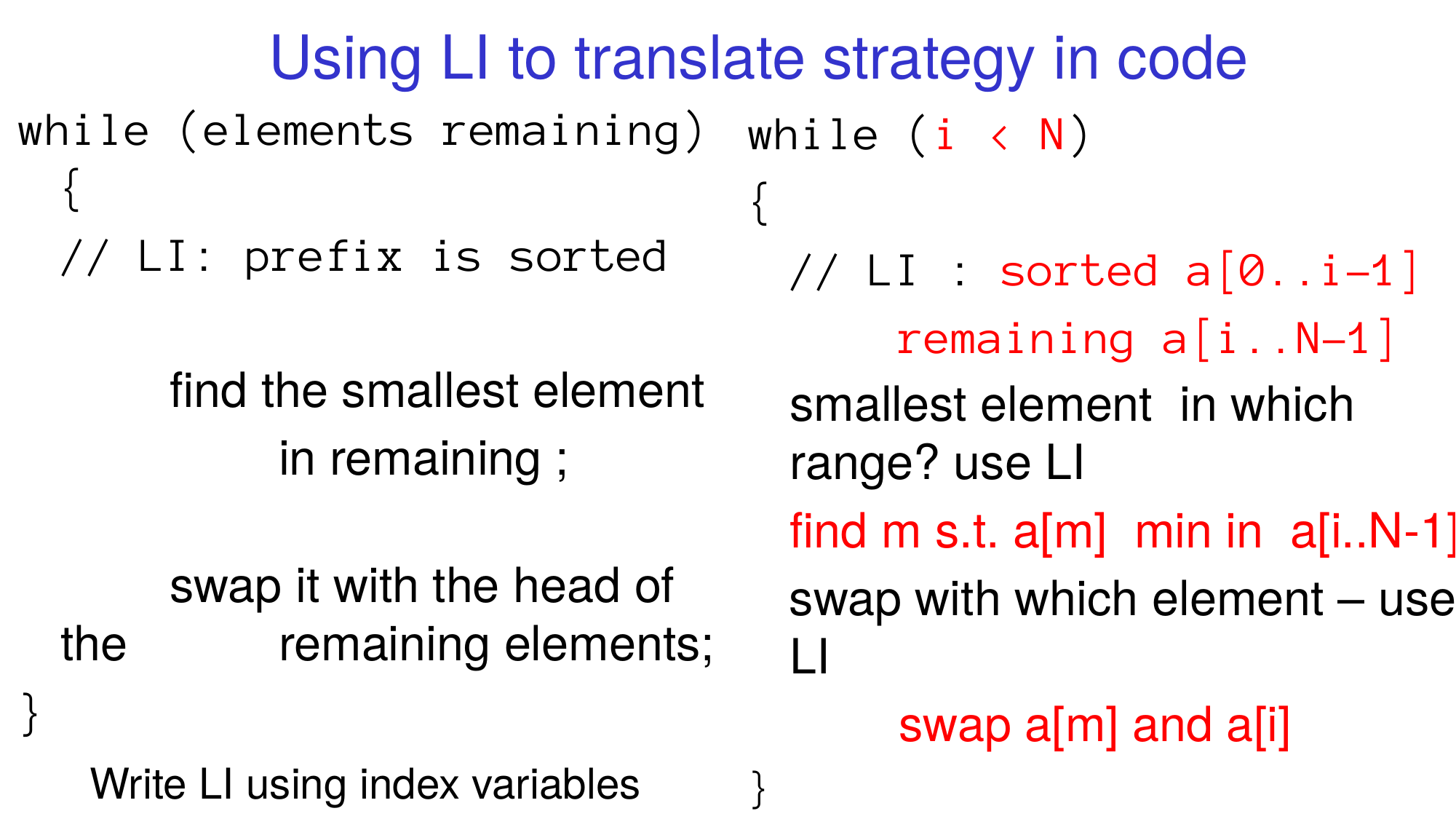

# Using LI to translate strategy in code
while (elements remaining) {
	// LI: prefix is sorted

		find the smallest element
			in remaining ;

		swap it with the head of the 		remaining elements;
}
while (i < N)
{
	// LI : sorted a[0..i-1]
		remaining a[i..N-1]
	smallest element  in which range? use LI
	find m s.t. a[m]  min in  a[i..N-1]
   swap with which element – use LI
  		swap a[m] and a[i]
}
Write LI using index variables